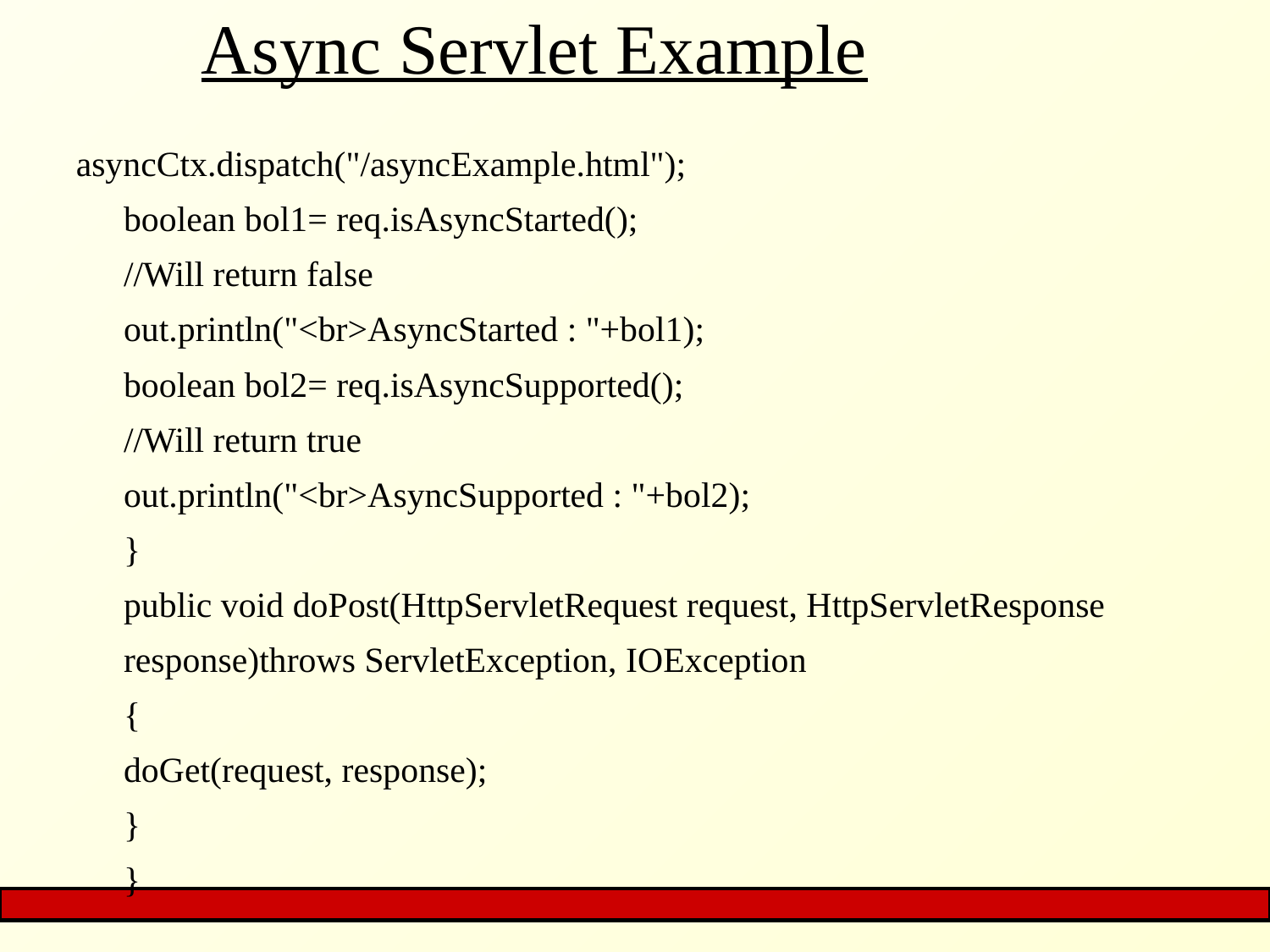

# Async Servlet Example
asyncCtx.dispatch("/asyncExample.html");
boolean bol1= req.isAsyncStarted();
//Will return false
out.println("<br>AsyncStarted : "+bol1);
boolean bol2= req.isAsyncSupported();
//Will return true
out.println("<br>AsyncSupported : "+bol2);
}
public void doPost(HttpServletRequest request, HttpServletResponse response)throws ServletException, IOException
{
doGet(request, response);
}
}